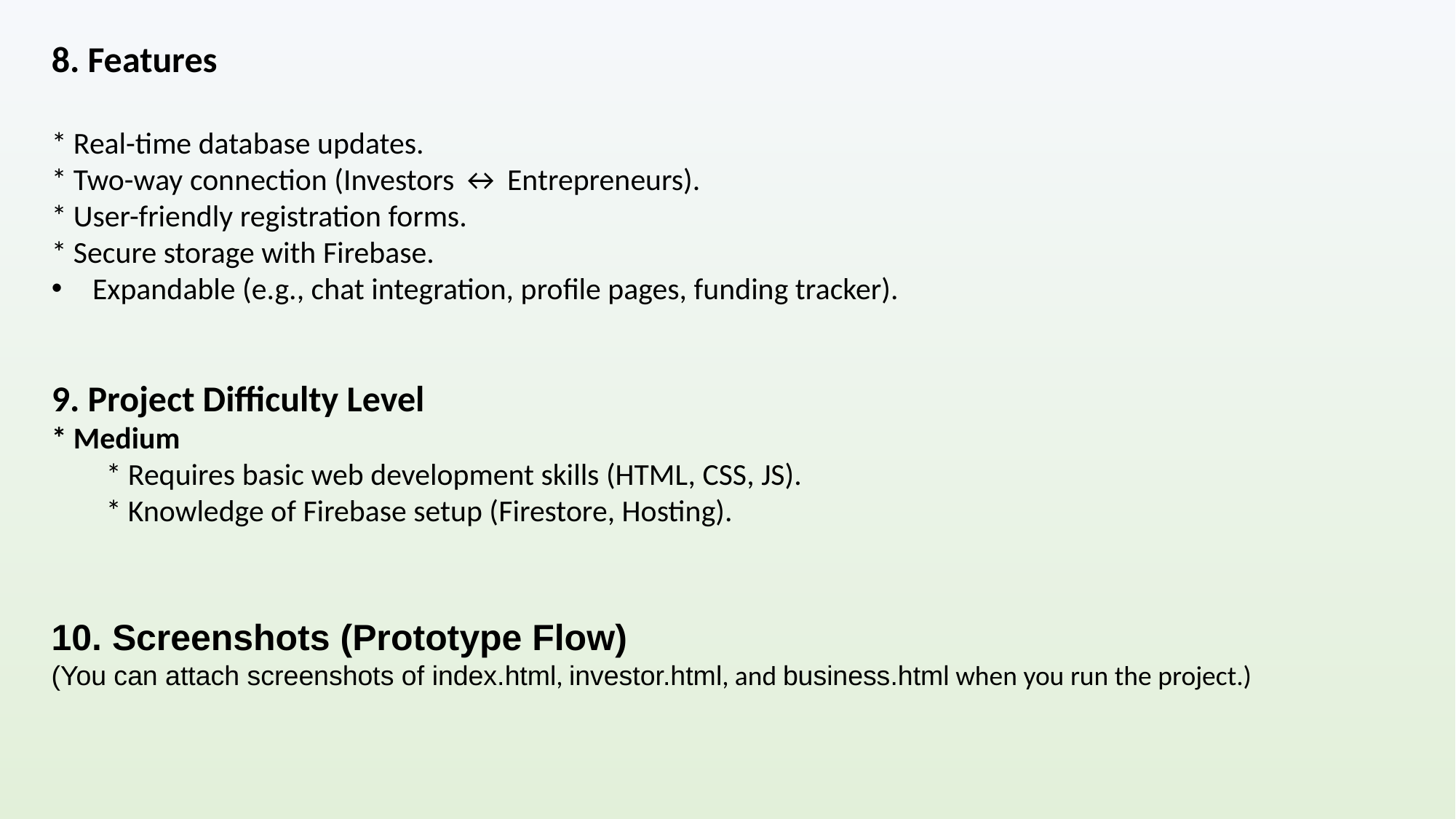

8. Features

* Real-time database updates.
* Two-way connection (Investors ↔ Entrepreneurs).
* User-friendly registration forms.
* Secure storage with Firebase.
Expandable (e.g., chat integration, profile pages, funding tracker).

9. Project Difficulty Level
* Medium
* Requires basic web development skills (HTML, CSS, JS).
* Knowledge of Firebase setup (Firestore, Hosting).

10. Screenshots (Prototype Flow)
(You can attach screenshots of index.html, investor.html, and business.html when you run the project.)